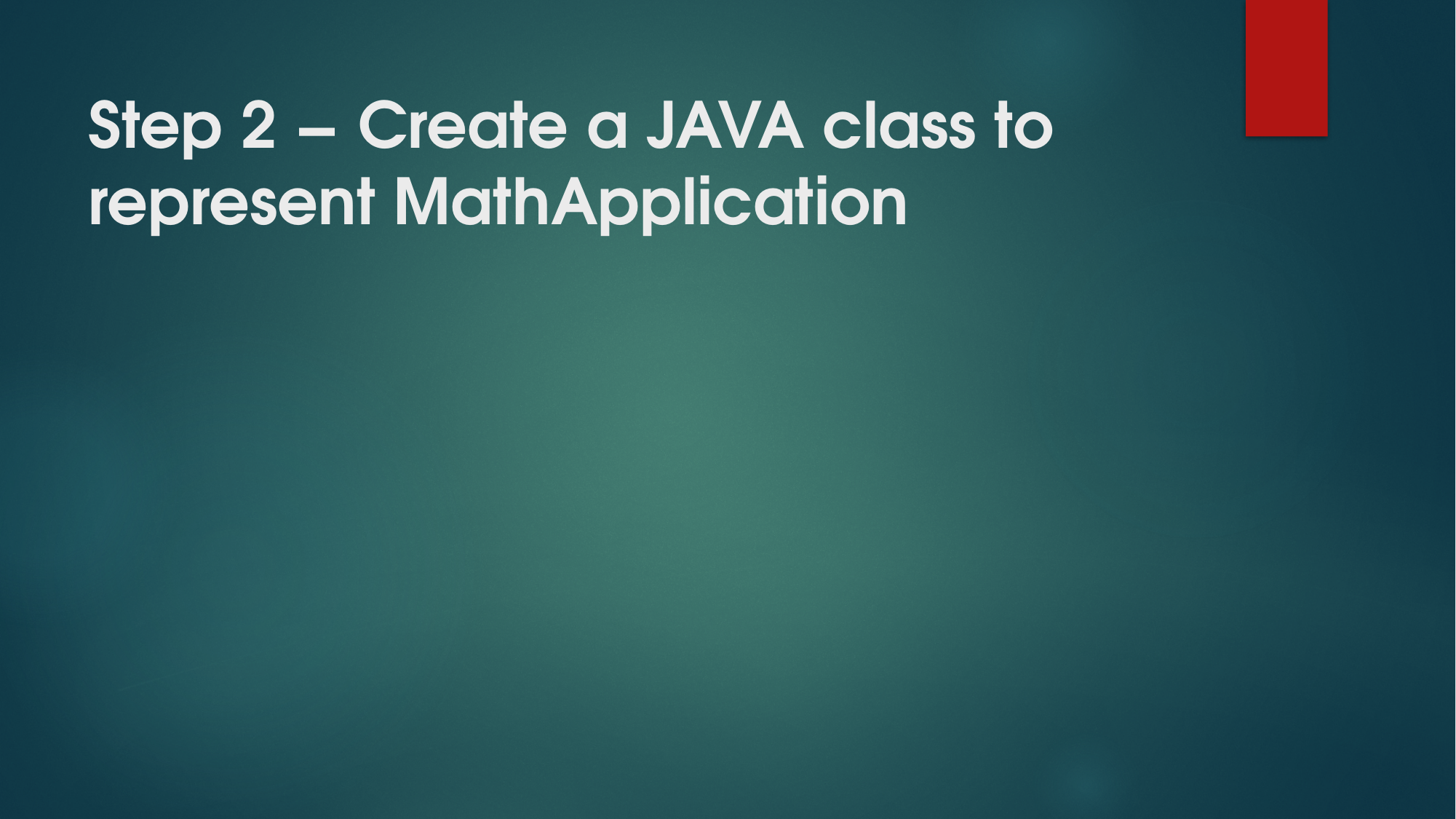

# Step 2 − Create a JAVA class to represent MathApplication